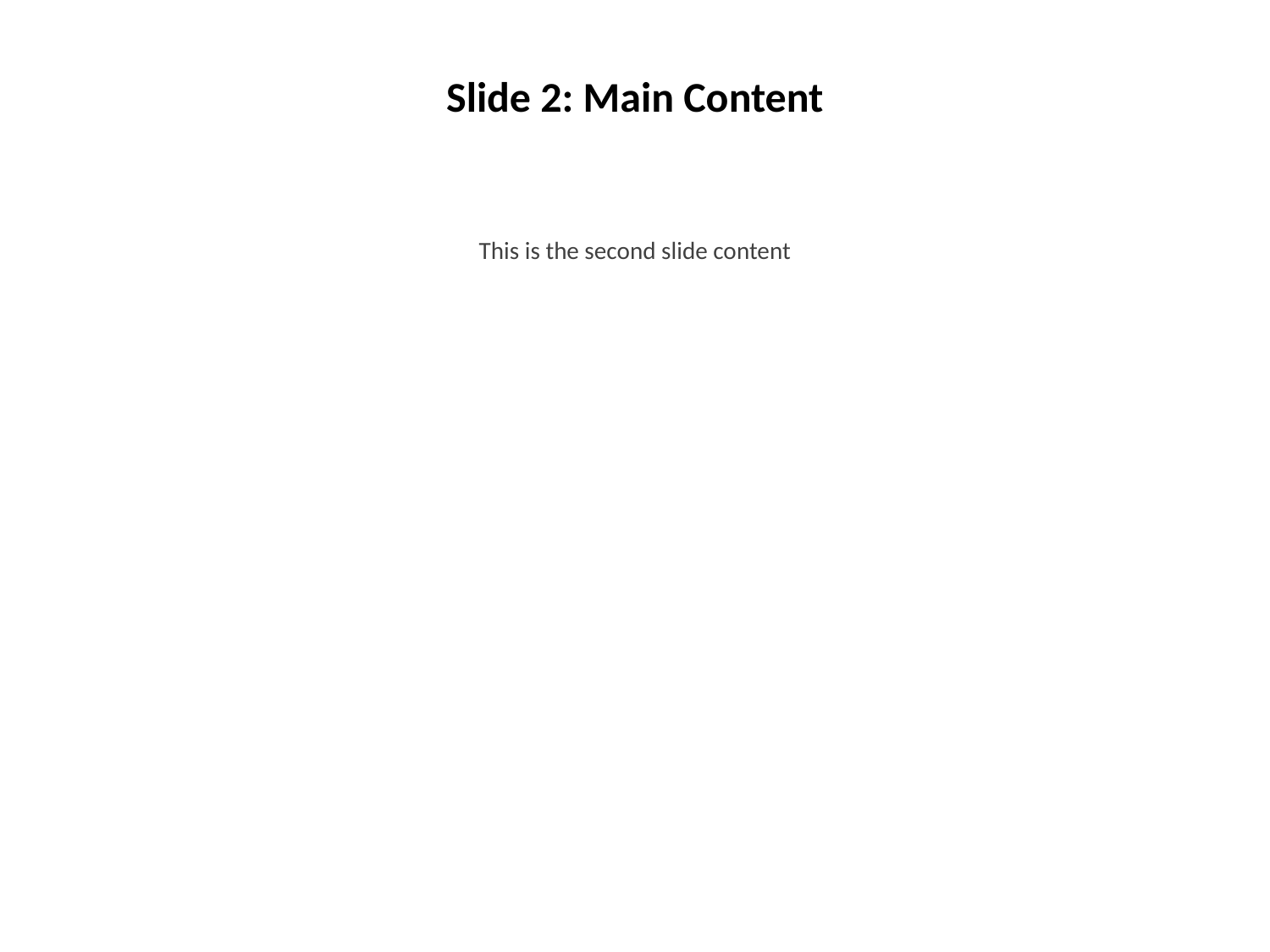

Slide 2: Main Content
This is the second slide content